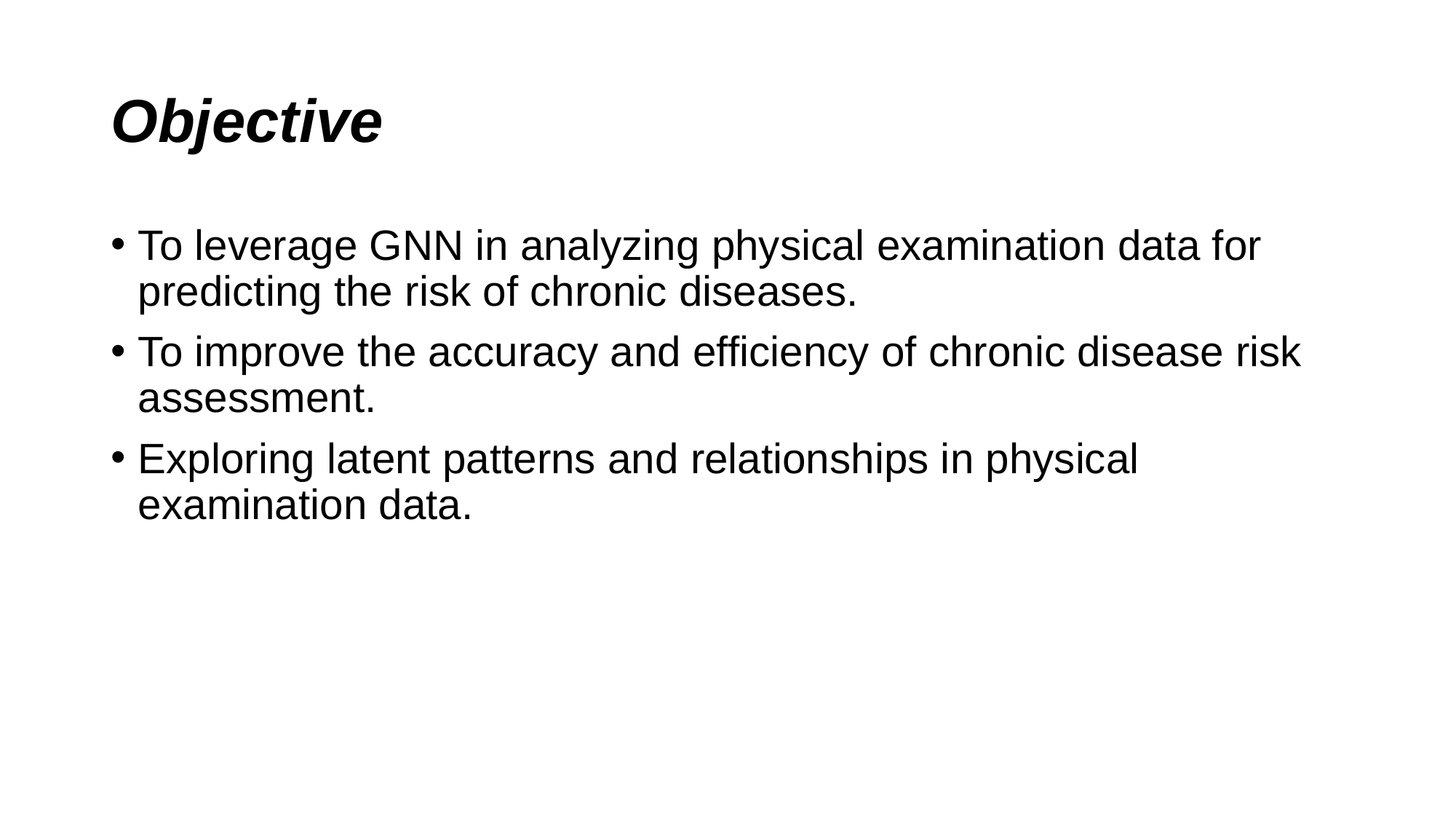

# Objective
To leverage GNN in analyzing physical examination data for predicting the risk of chronic diseases.
To improve the accuracy and efficiency of chronic disease risk assessment.
Exploring latent patterns and relationships in physical examination data.